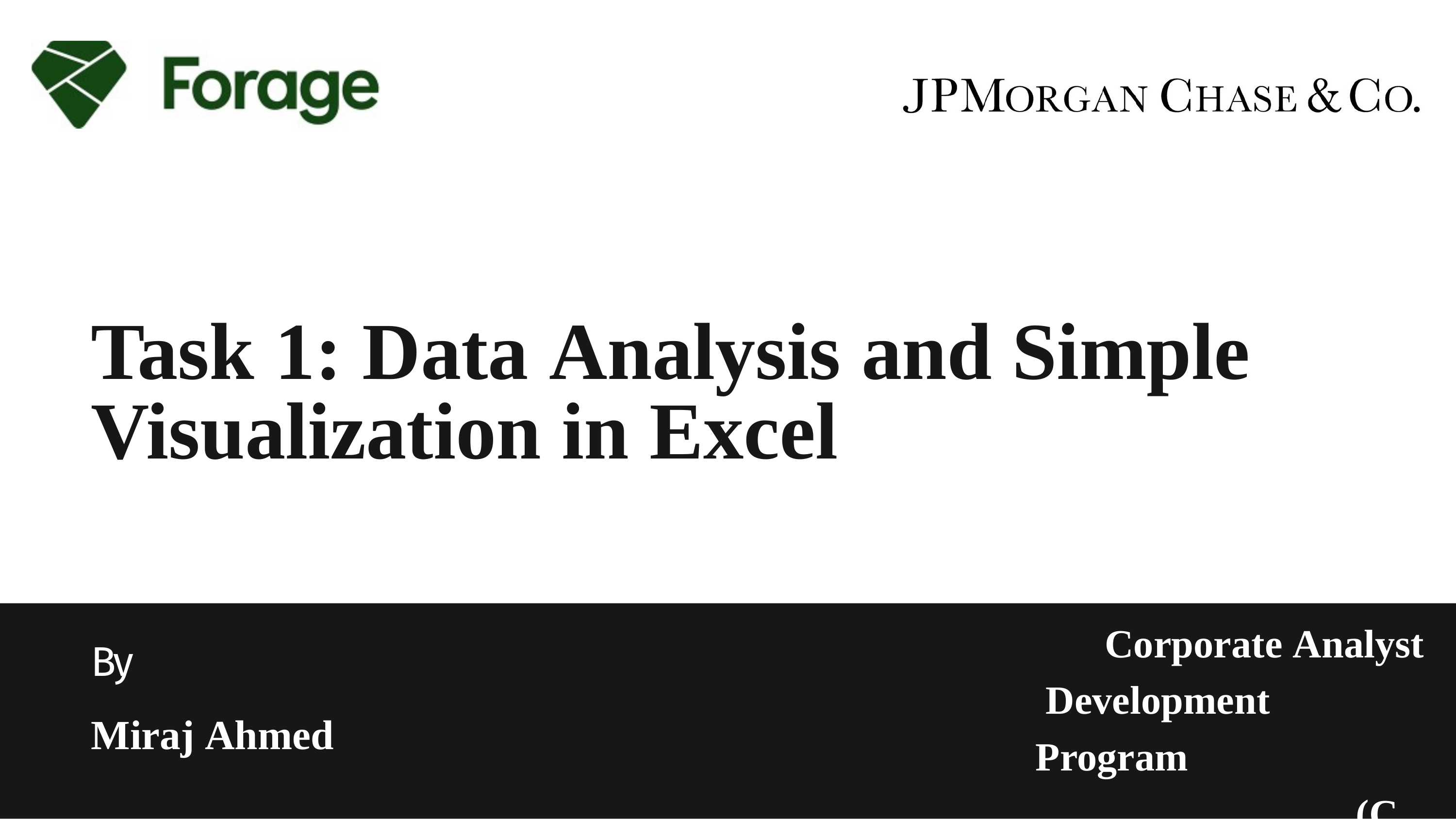

# Task 1: Data Analysis and Simple
Visualization in Excel
Corporate Analyst  Development Program
(CADP)
By
Miraj Ahmed